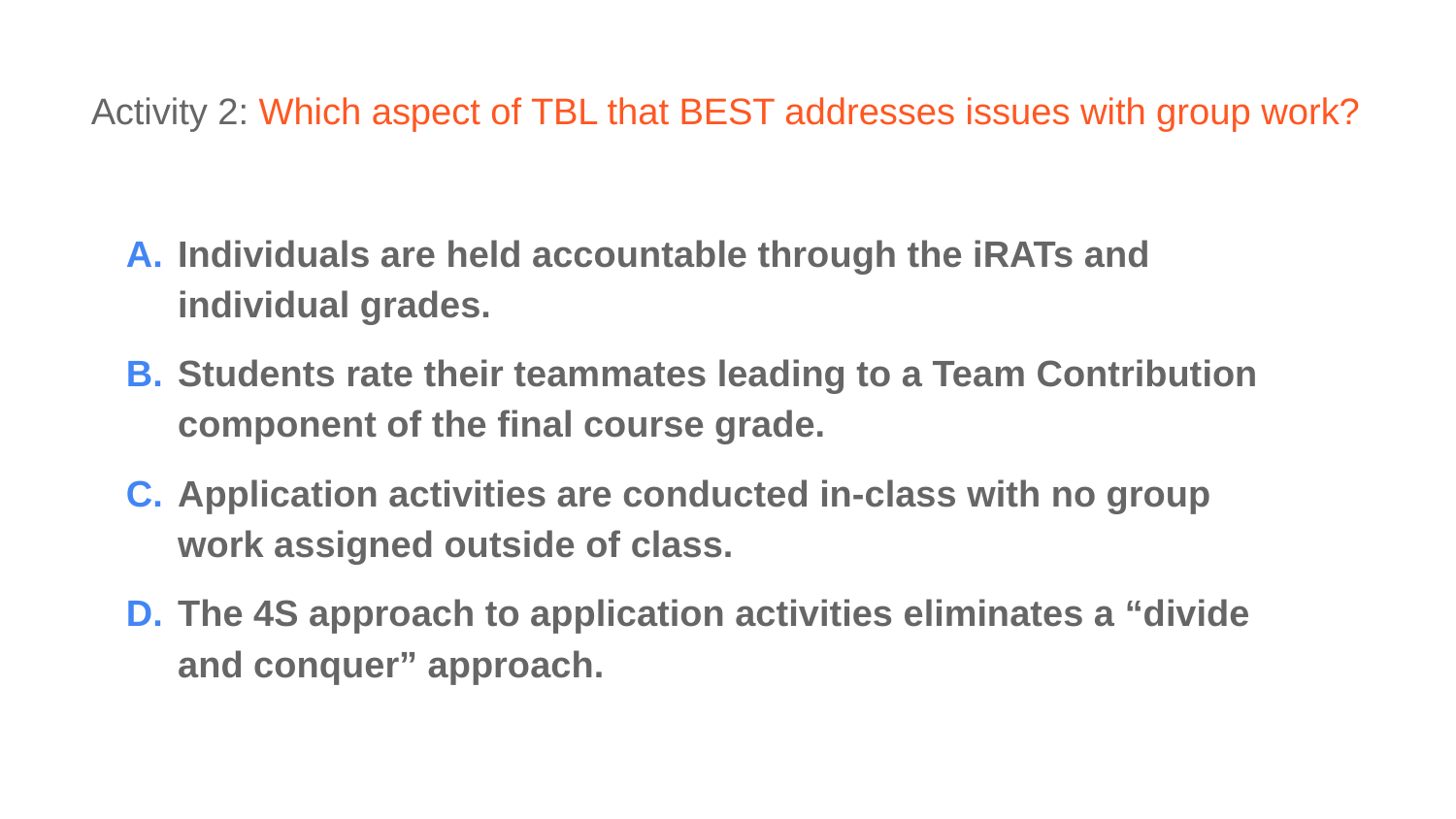

Activity 2: Which aspect of TBL that BEST addresses issues with group work?
Individuals are held accountable through the iRATs and individual grades.
Students rate their teammates leading to a Team Contribution component of the final course grade.
Application activities are conducted in-class with no group work assigned outside of class.
The 4S approach to application activities eliminates a “divide and conquer” approach.